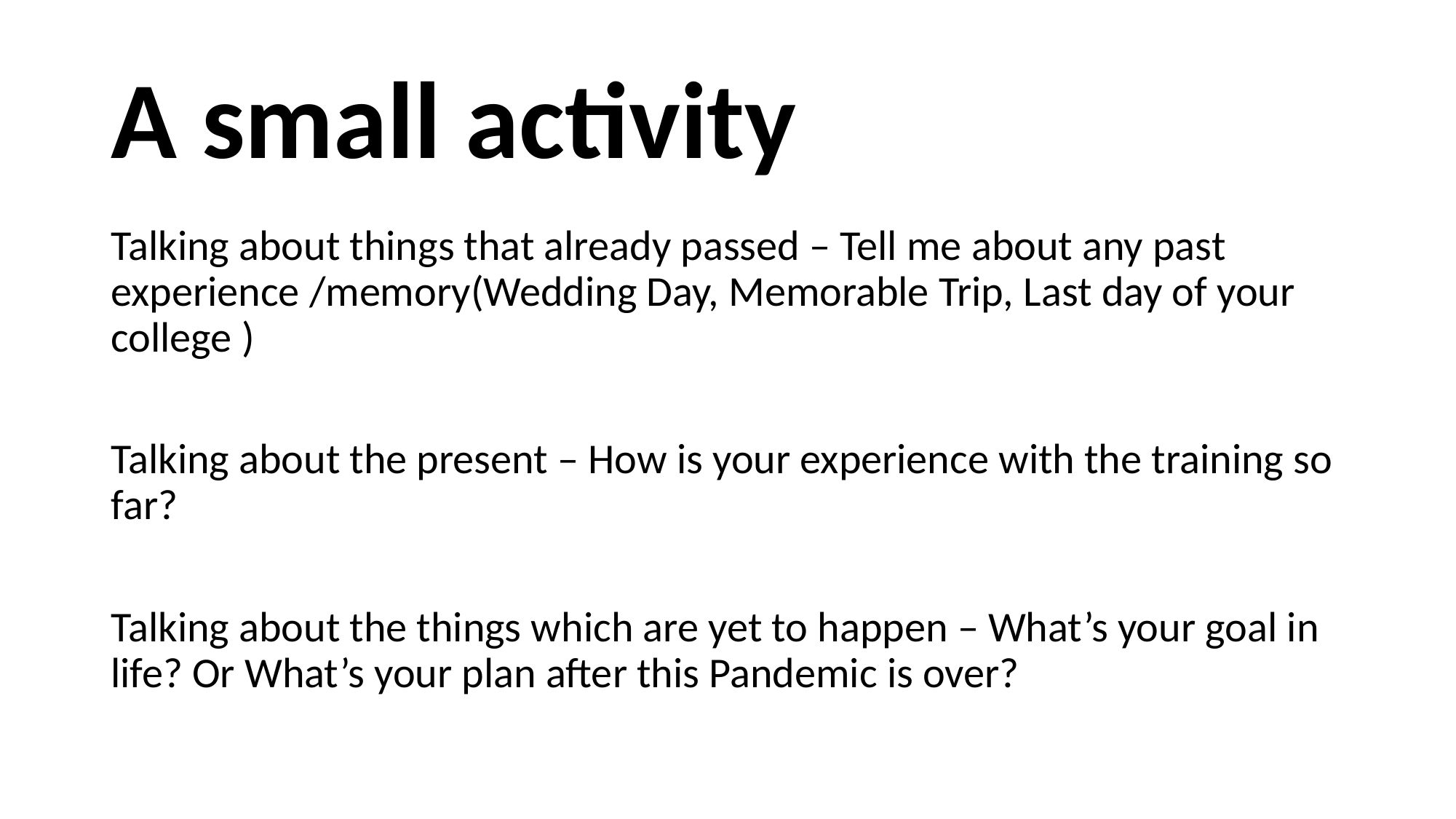

# A small activity
Talking about things that already passed – Tell me about any past experience /memory(Wedding Day, Memorable Trip, Last day of your college )

Talking about the present – How is your experience with the training so far?

Talking about the things which are yet to happen – What’s your goal in life? Or What’s your plan after this Pandemic is over?